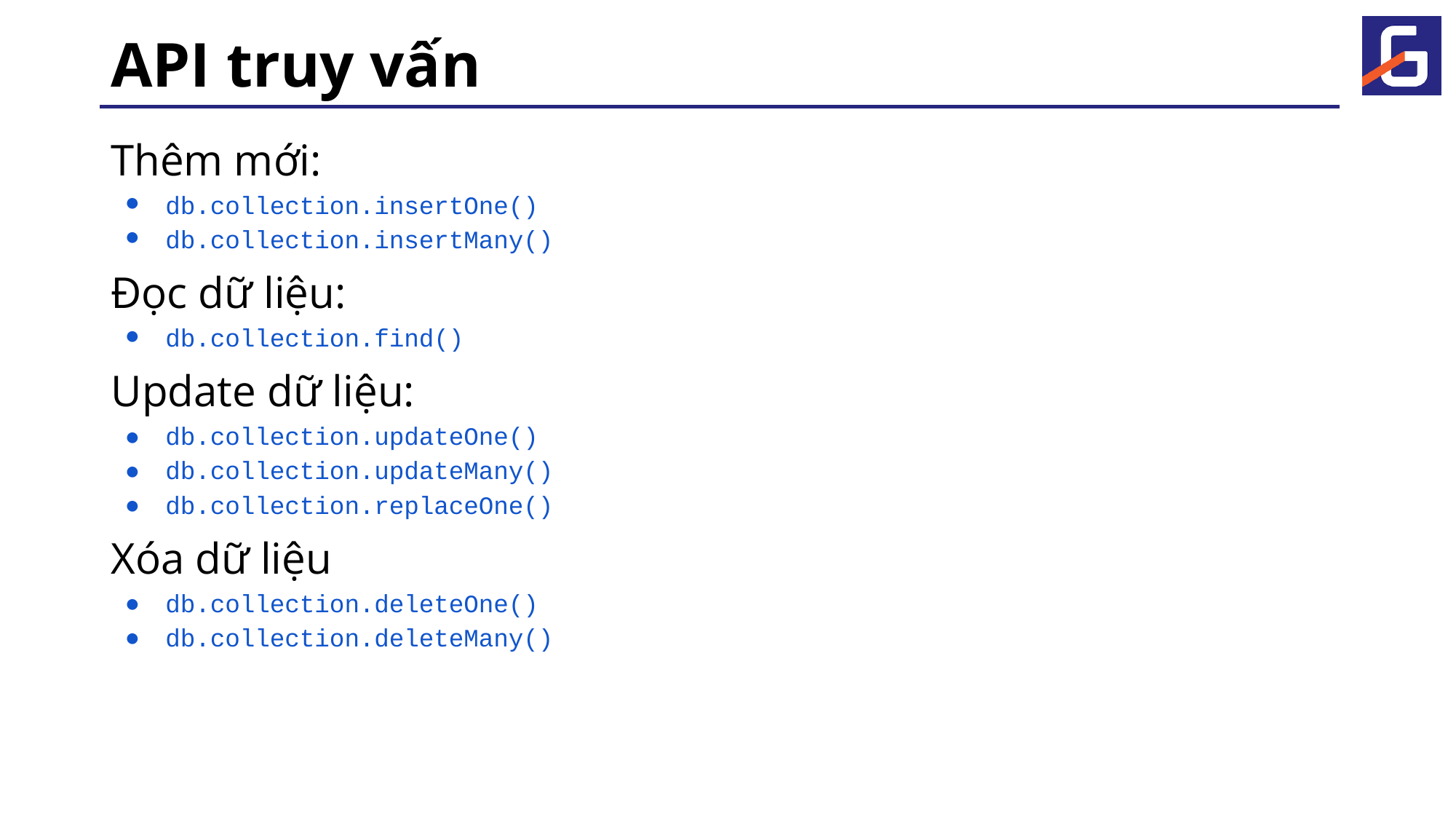

# API truy vấn
Thêm mới:
db.collection.insertOne()
db.collection.insertMany()
Đọc dữ liệu:
db.collection.find()
Update dữ liệu:
db.collection.updateOne()
db.collection.updateMany()
db.collection.replaceOne()
Xóa dữ liệu
db.collection.deleteOne()
db.collection.deleteMany()